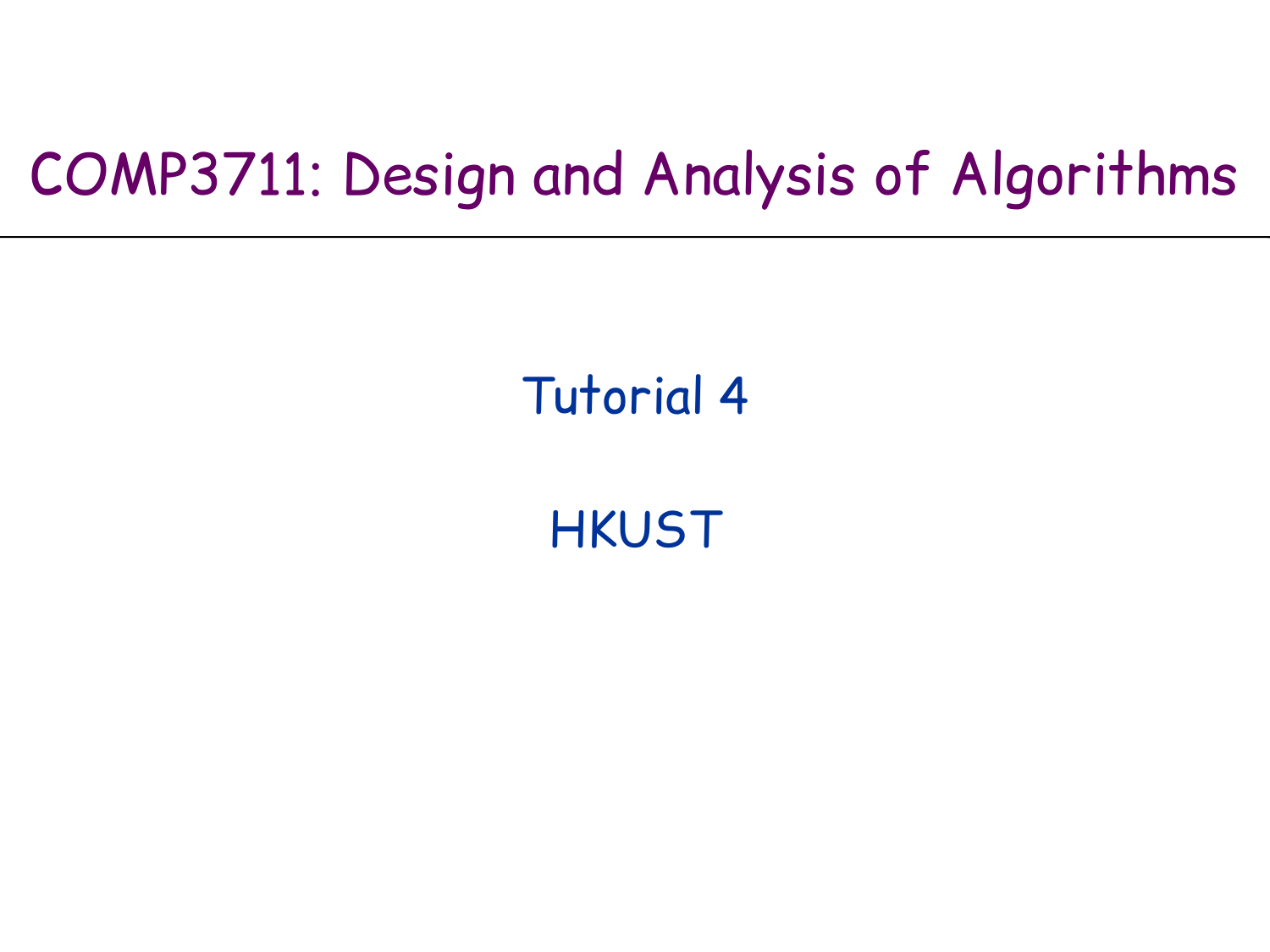

# COMP3711: Design and Analysis of Algorithms
Tutorial 4

HKUST